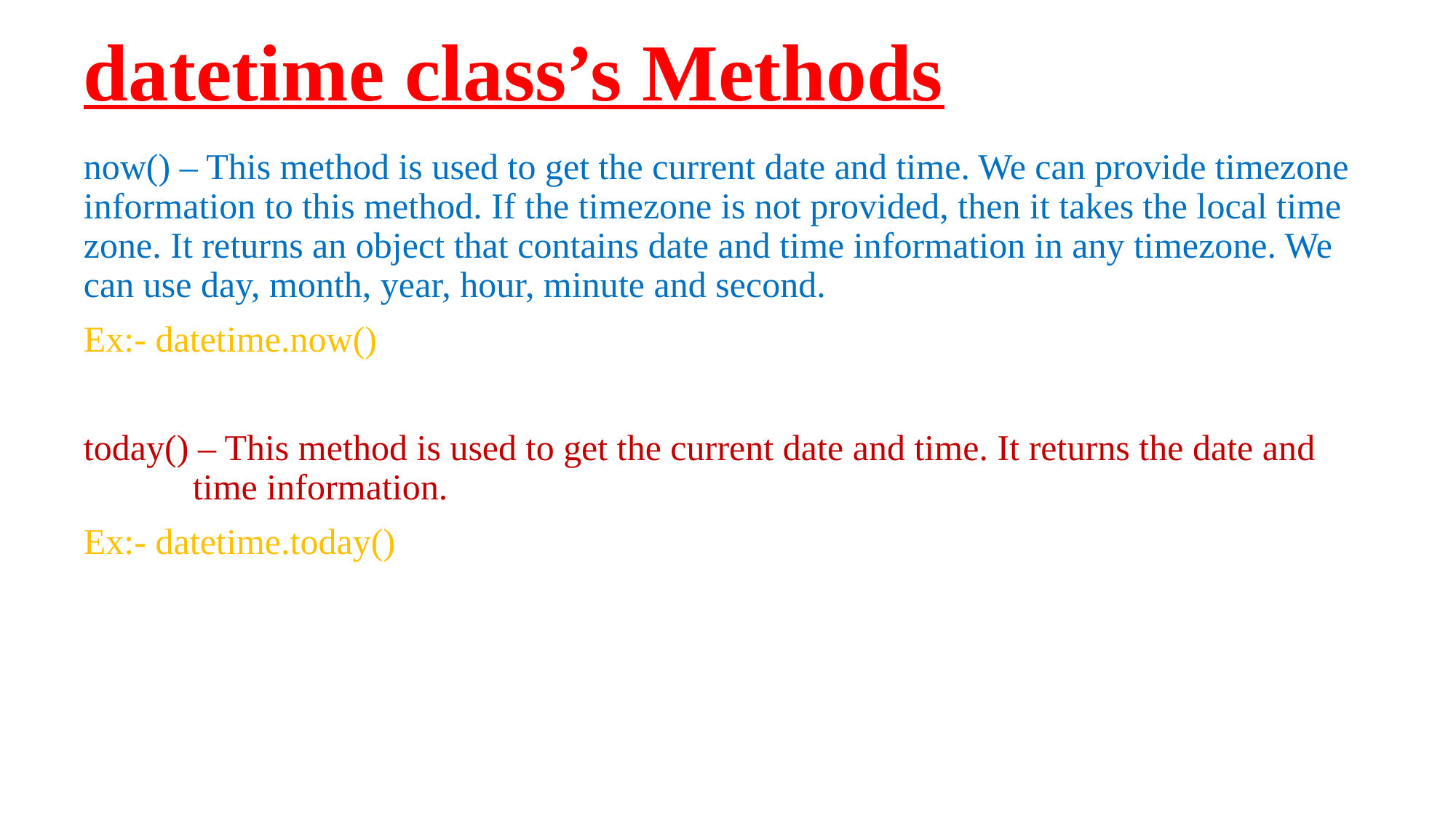

# datetime class’s Methods
now() – This method is used to get the current date and time. We can provide timezone information to this method. If the timezone is not provided, then it takes the local time zone. It returns an object that contains date and time information in any timezone. We can use day, month, year, hour, minute and second.
Ex:- datetime.now()

today() – This method is used to get the current date and time. It returns the date and 	time information.
Ex:- datetime.today()